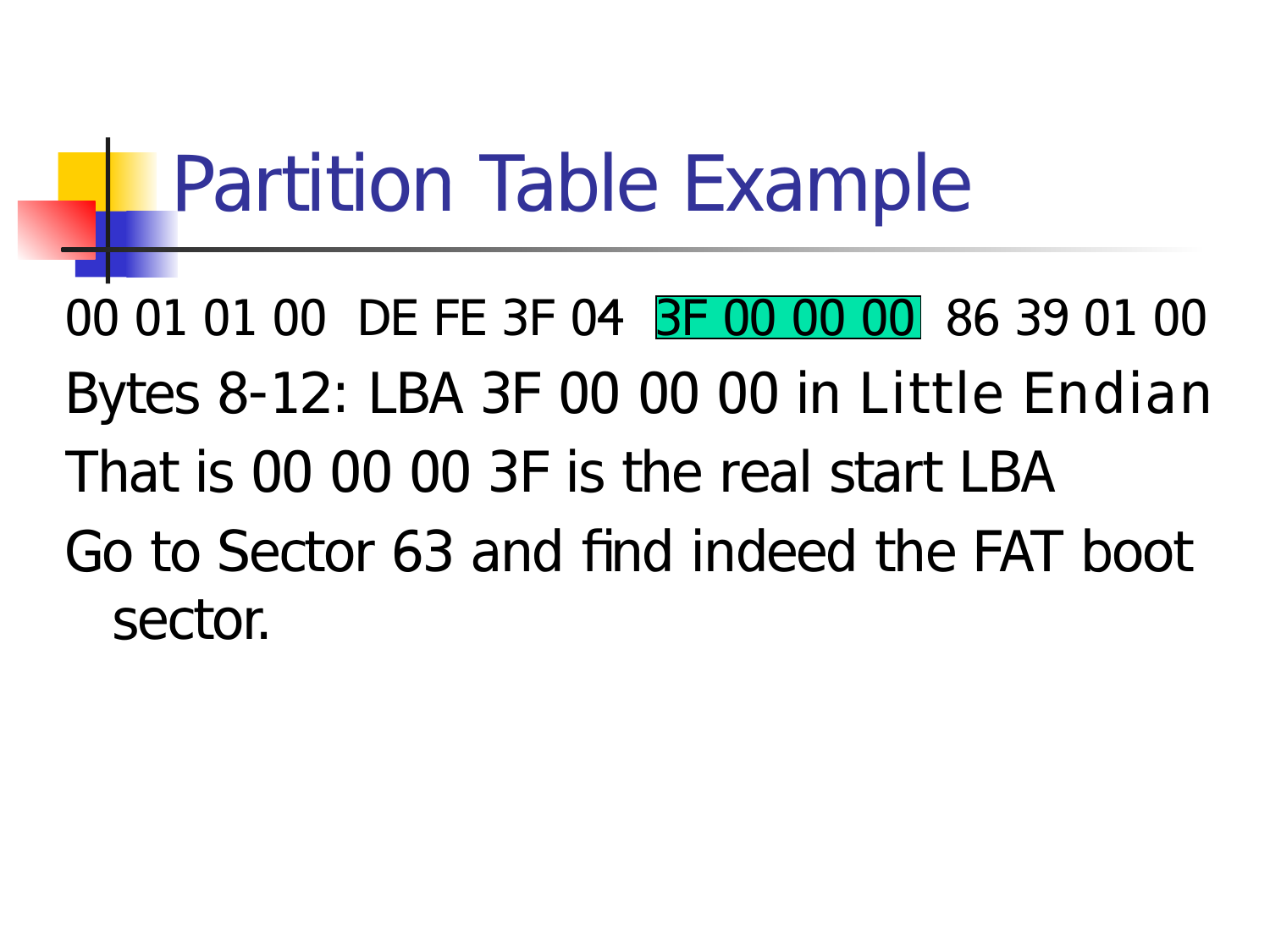

# Partition Table Example
00 01 01 00  DE FE 3F 04  3F 00 00 00  86 39 01 00
Bytes 8-12: LBA 3F 00 00 00 in Little Endian
That is 00 00 00 3F is the real start LBA
Go to Sector 63 and find indeed the FAT boot sector.